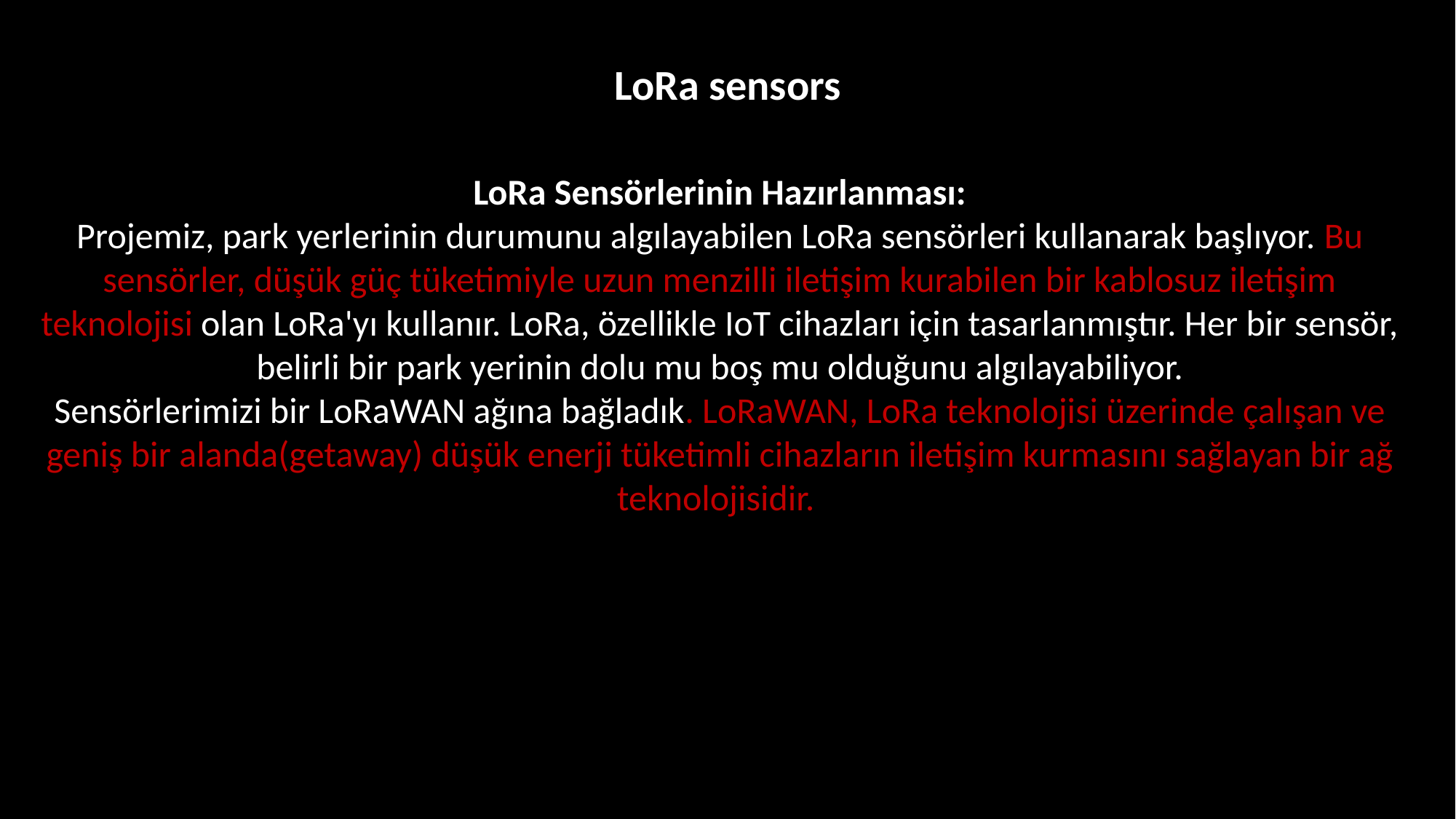

LoRa sensors
LoRa Sensörlerinin Hazırlanması:
Projemiz, park yerlerinin durumunu algılayabilen LoRa sensörleri kullanarak başlıyor. Bu sensörler, düşük güç tüketimiyle uzun menzilli iletişim kurabilen bir kablosuz iletişim teknolojisi olan LoRa'yı kullanır. LoRa, özellikle IoT cihazları için tasarlanmıştır. Her bir sensör, belirli bir park yerinin dolu mu boş mu olduğunu algılayabiliyor.
Sensörlerimizi bir LoRaWAN ağına bağladık. LoRaWAN, LoRa teknolojisi üzerinde çalışan ve geniş bir alanda(getaway) düşük enerji tüketimli cihazların iletişim kurmasını sağlayan bir ağ teknolojisidir.